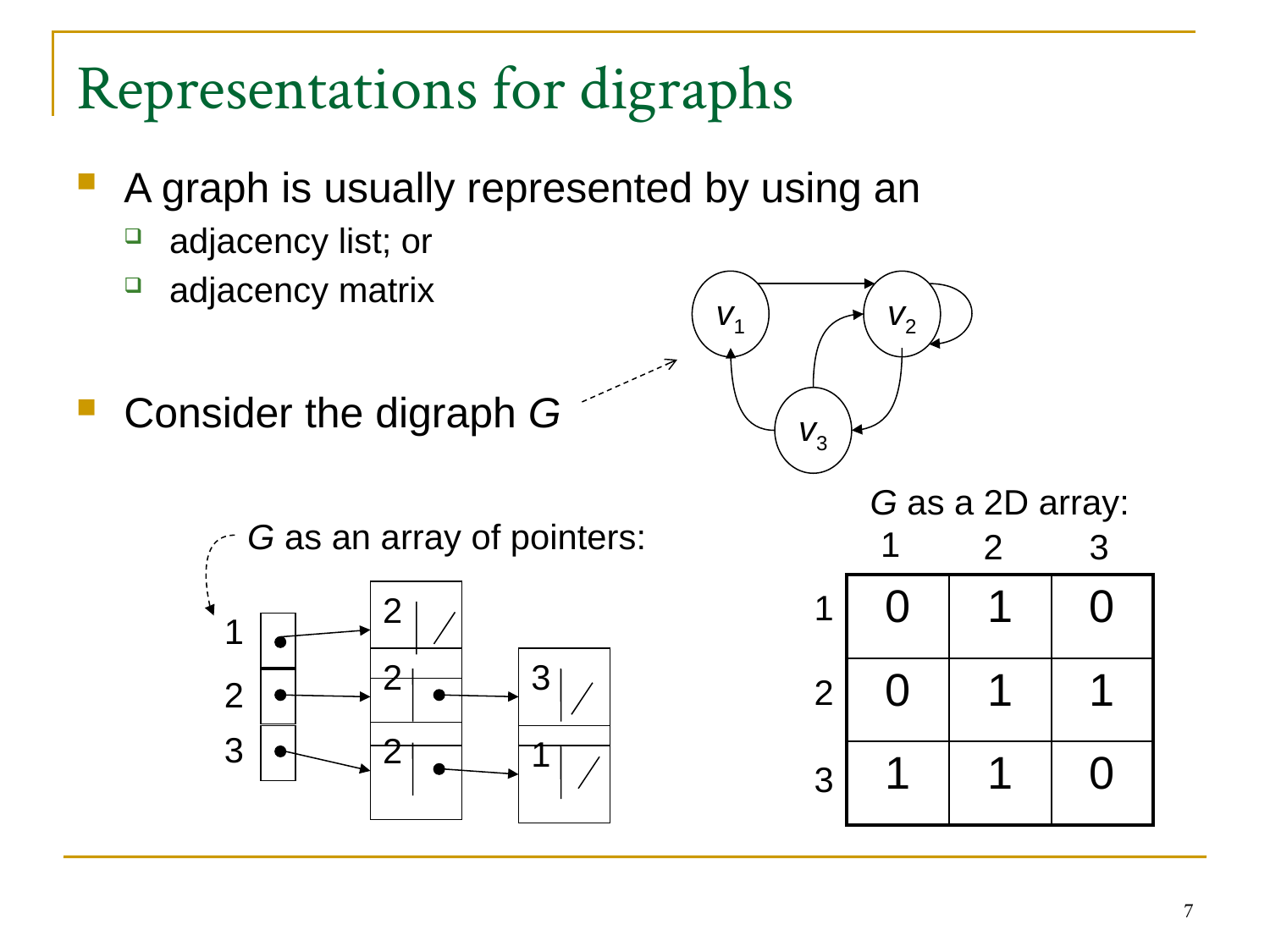

# Representations for digraphs
A graph is usually represented by using an
adjacency list; or
adjacency matrix

Consider the digraph G
v1
v2
v3
G as a 2D array:
G as an array of pointers:
1
2
3
| 0 | 1 | 0 |
| --- | --- | --- |
| 0 | 1 | 1 |
| 1 | 1 | 0 |
1
2

1

2
2

2

3

3

2

1

3

7